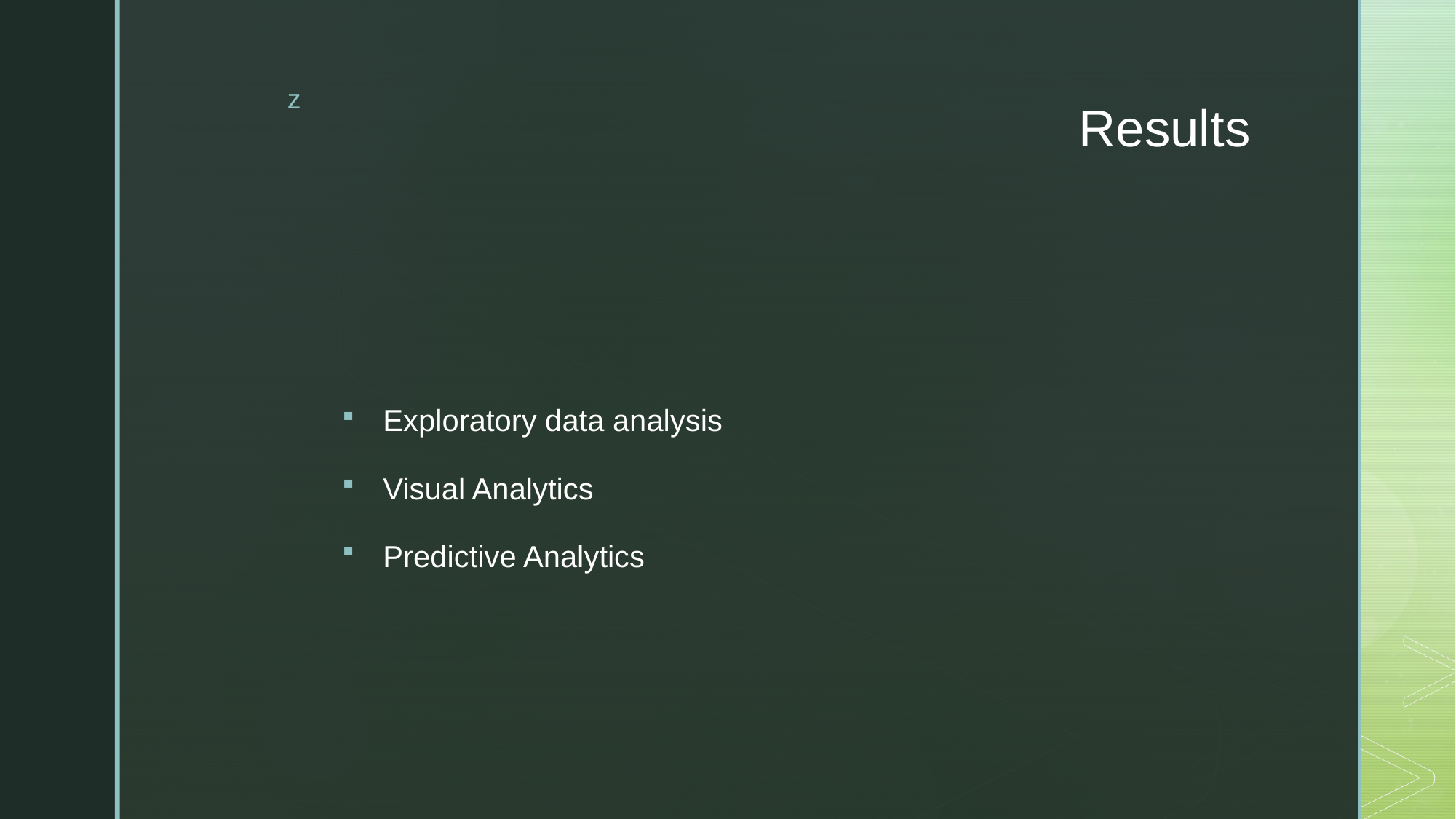

# Results
Exploratory data analysis
Visual Analytics
Predictive Analytics